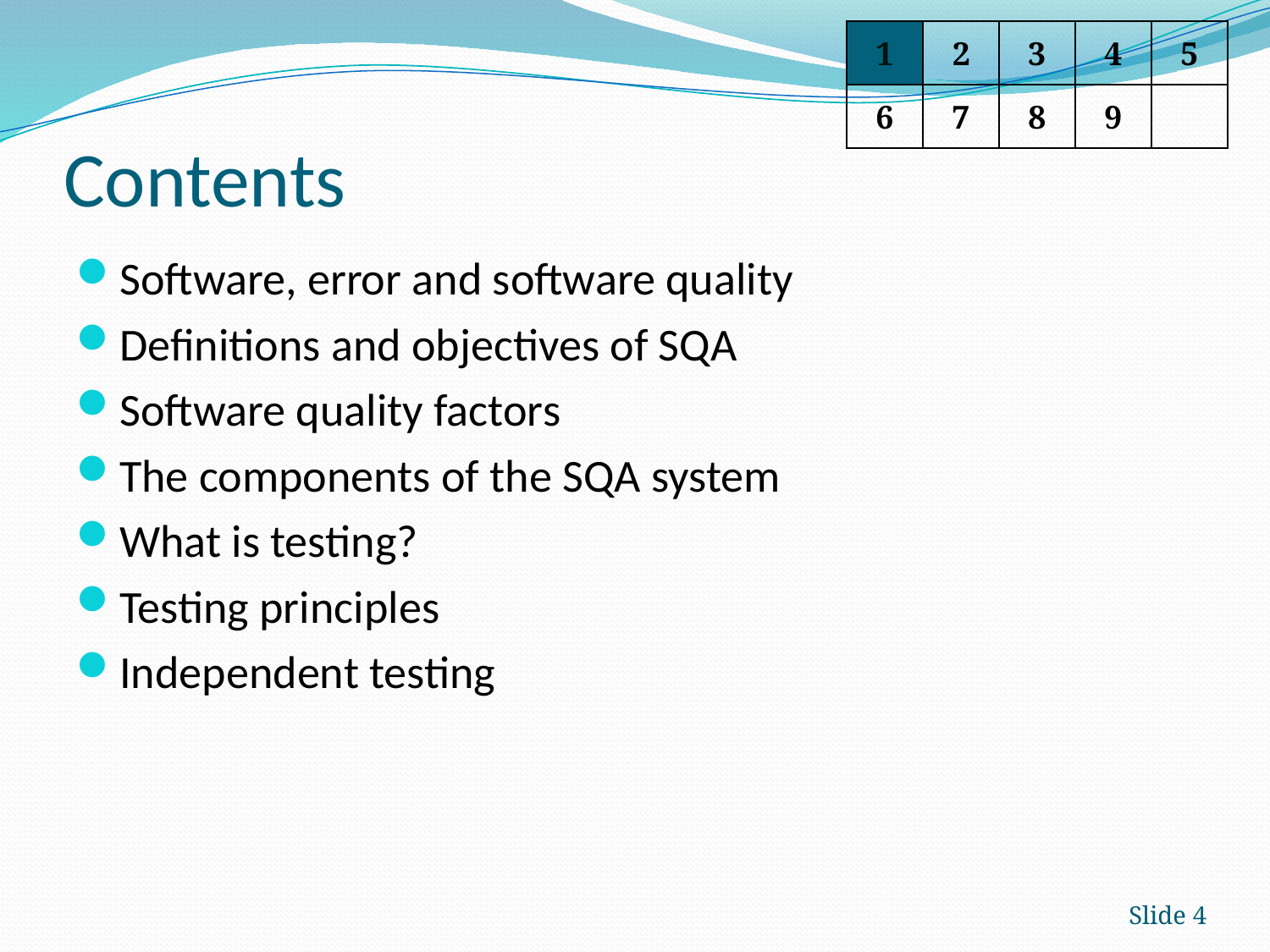

1
2
3
4
5
6
7
8
9

# Contents
Software, error and software quality
Definitions and objectives of SQA
Software quality factors
The components of the SQA system
What is testing?
Testing principles
Independent testing

Slide 4